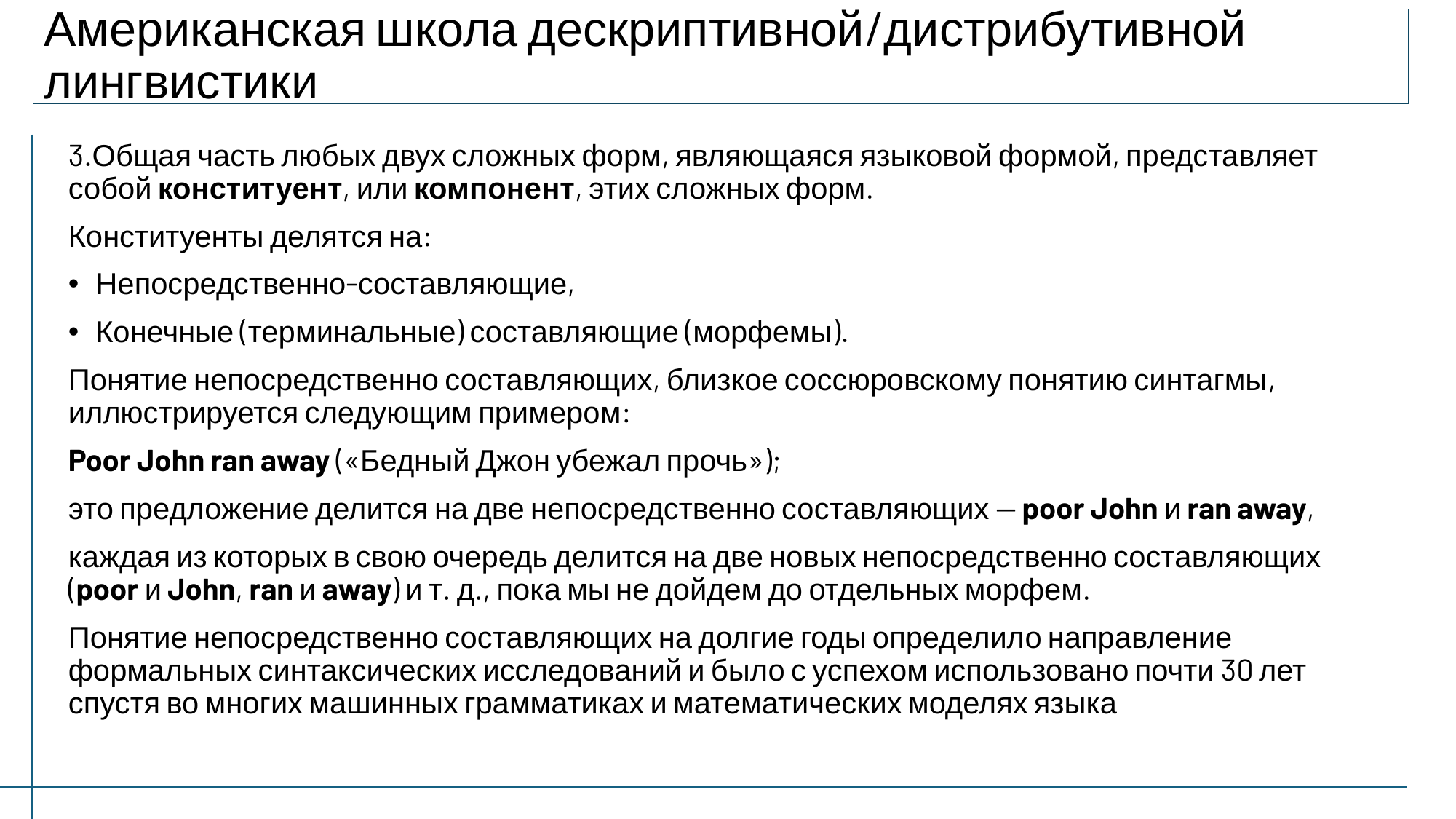

# Американская школа дескриптивной/дистрибутивной лингвистики
3.Общая часть любых двух сложных форм, являющаяся языковой формой, представляет собой конституент, или компонент, этих сложных форм.
Конституенты делятся на:
Непосредственно-составляющие,
Конечные (терминальные) составляющие (морфемы).
Понятие непосредственно составляющих, близкое соссюровскому понятию синтагмы, иллюстрируется следующим примером:
Poor John ran away («Бедный Джон убежал прочь»);
это предложение делится на две непосредственно составляющих — poor John и ran away,
каждая из которых в свою очередь делится на две новых непосредственно составляющих (poor и John, ran и away) и т. д., пока мы не дойдем до отдельных морфем.
Понятие непосредственно составляющих на долгие годы определило направление формальных синтаксических исследований и было с успехом использовано почти 30 лет спустя во многих машинных грамматиках и математических моделях языка